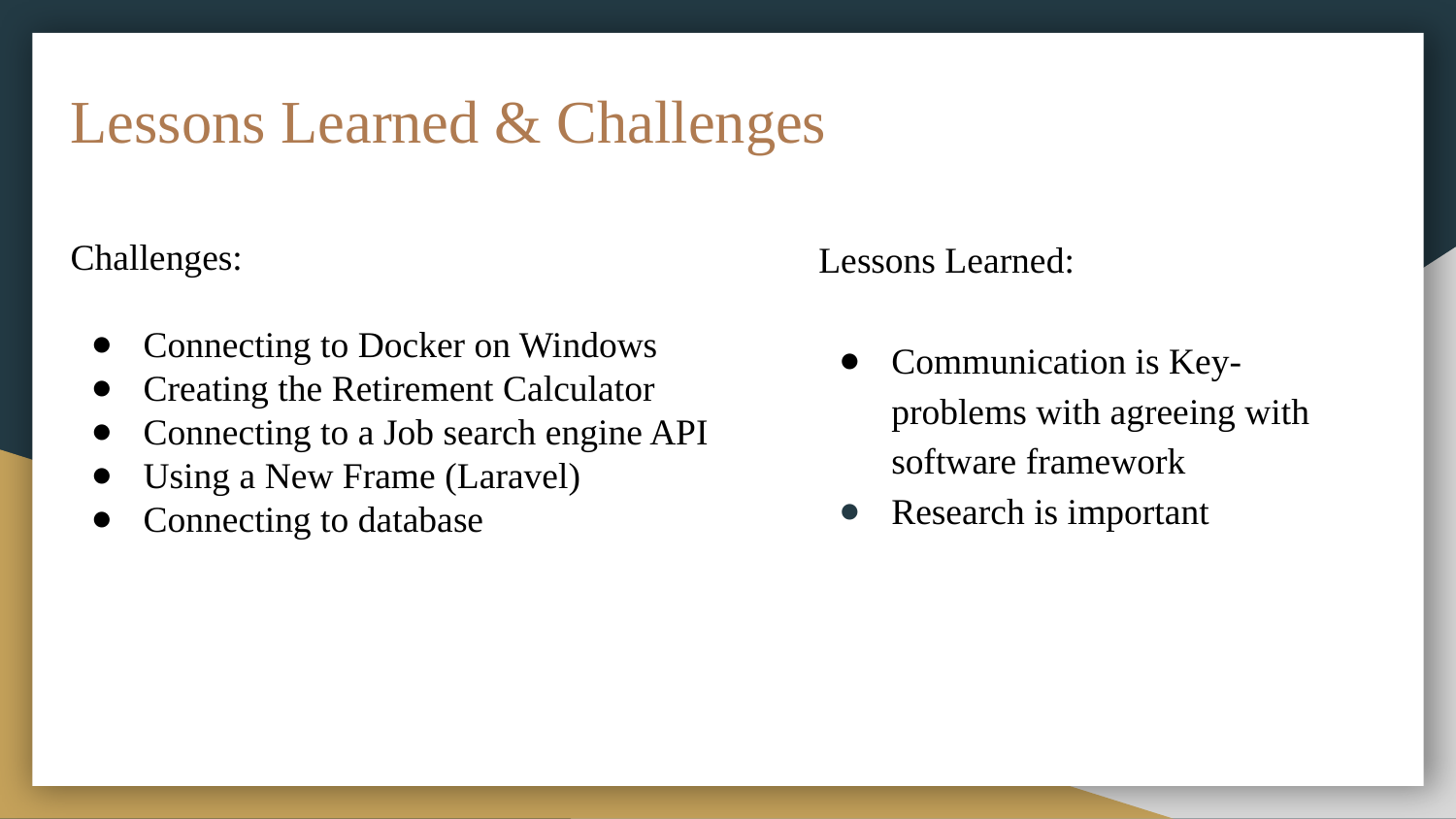

# Lessons Learned & Challenges
Lessons Learned:

Communication is Key- problems with agreeing with software framework
Research is important

Challenges:

Connecting to Docker on Windows
Creating the Retirement Calculator
Connecting to a Job search engine API
Using a New Frame (Laravel)
Connecting to database